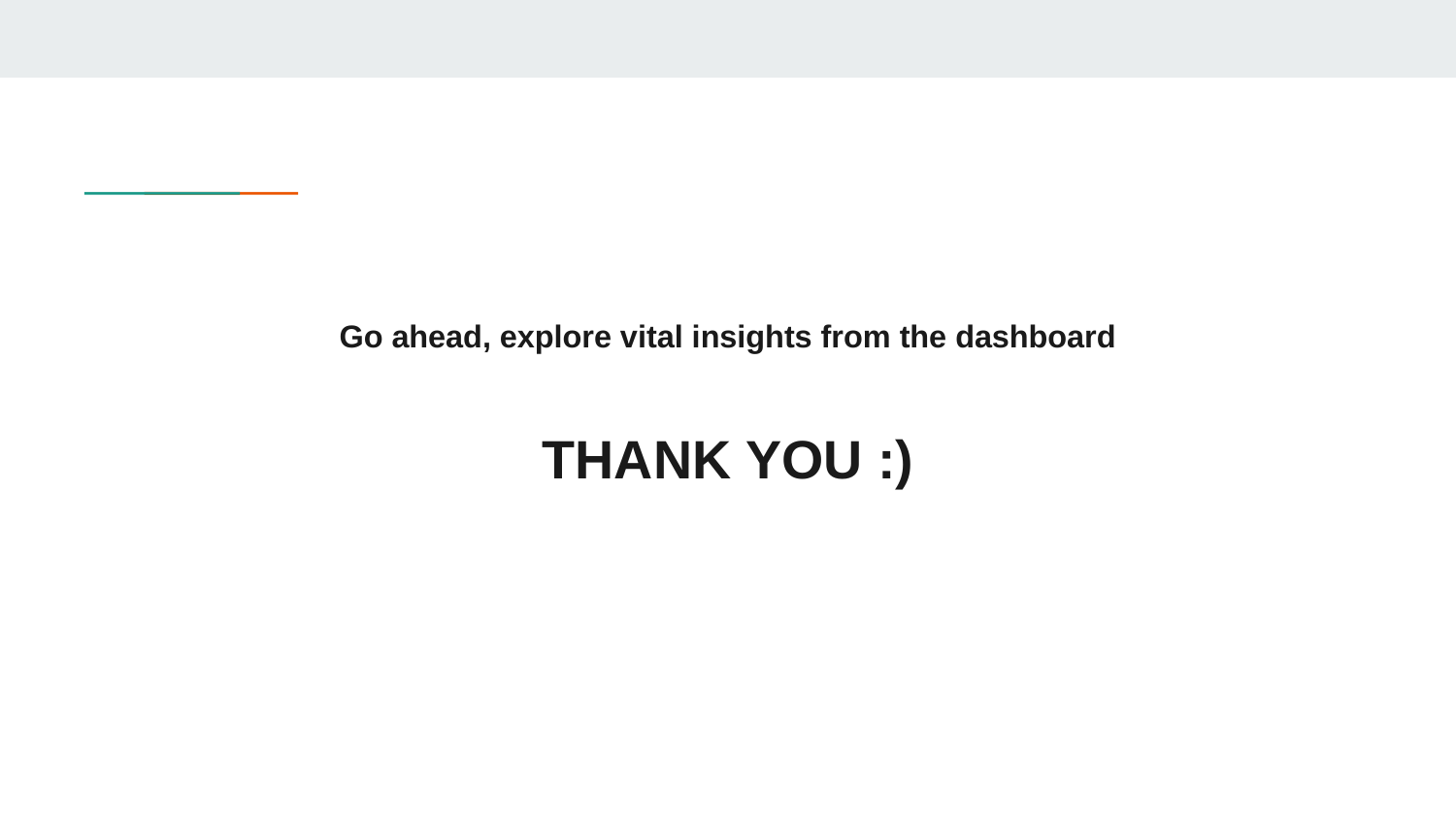

# Go ahead, explore vital insights from the dashboard
THANK YOU :)